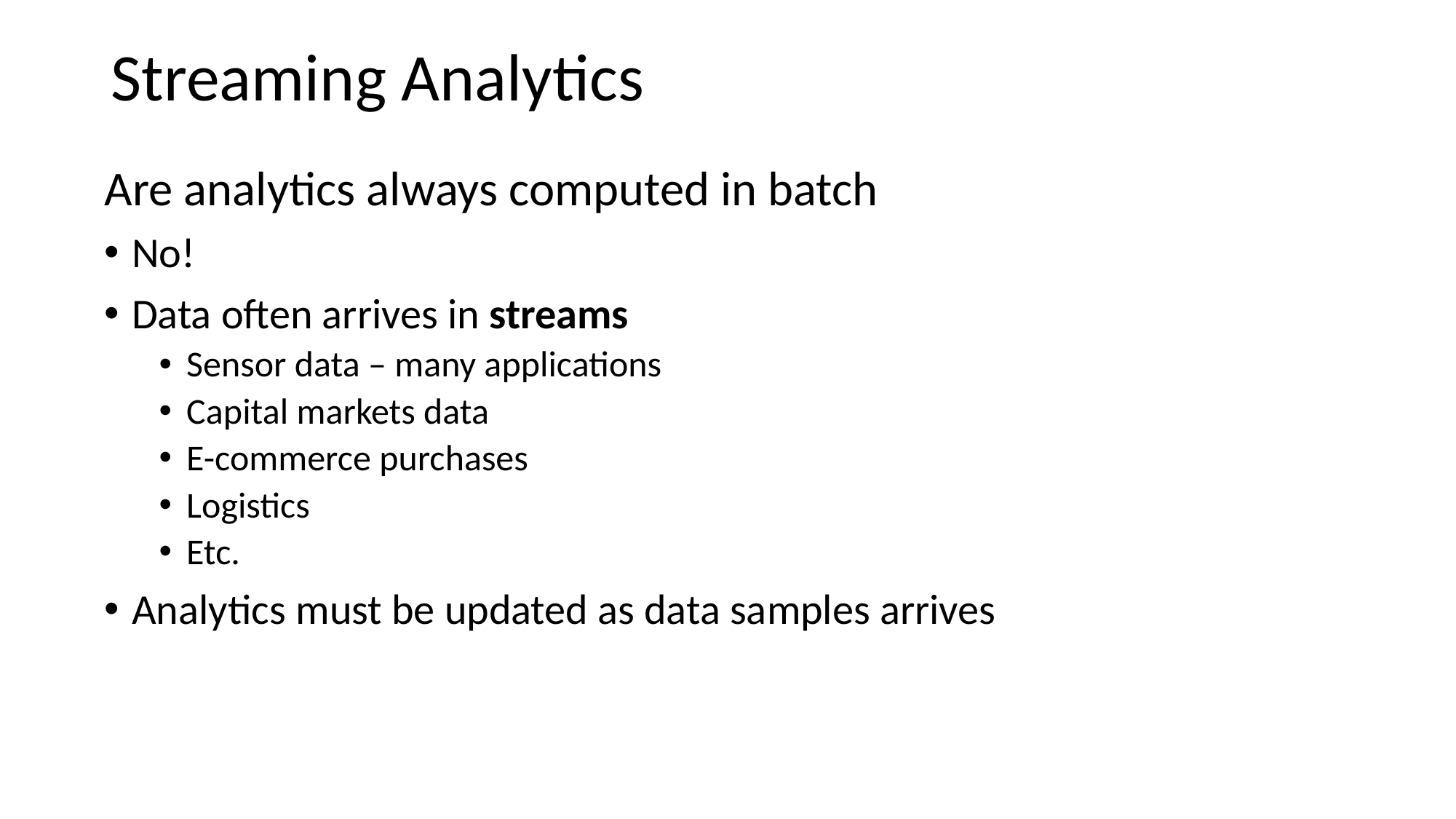

Streaming Analytics
Are analytics always computed in batch
No!
Data often arrives in streams
Sensor data – many applications
Capital markets data
E-commerce purchases
Logistics
Etc.
Analytics must be updated as data samples arrives